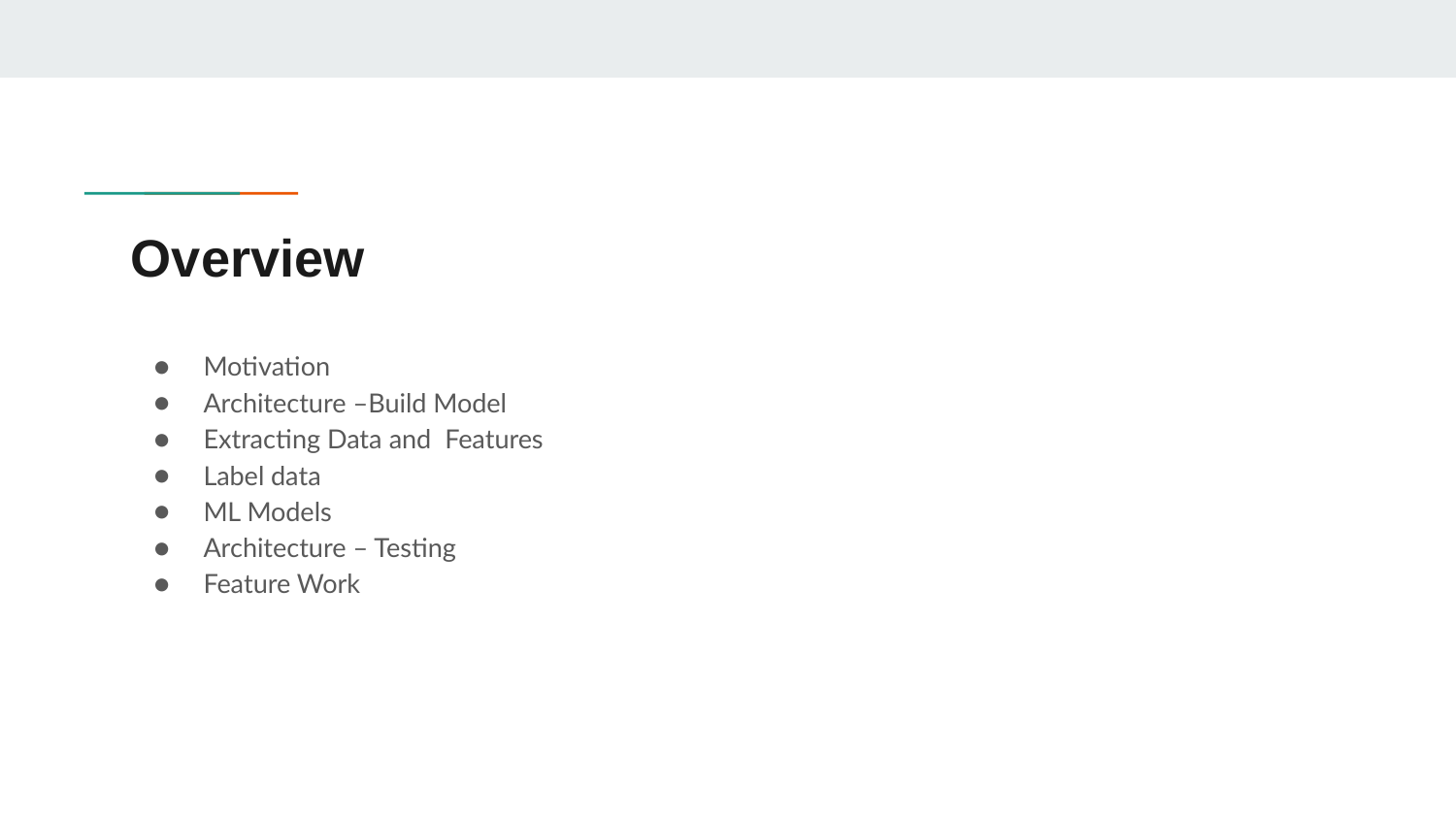

# Overview
Motivation
Architecture –Build Model
Extracting Data and  Features
Label data
ML Models
Architecture – Testing
Feature Work